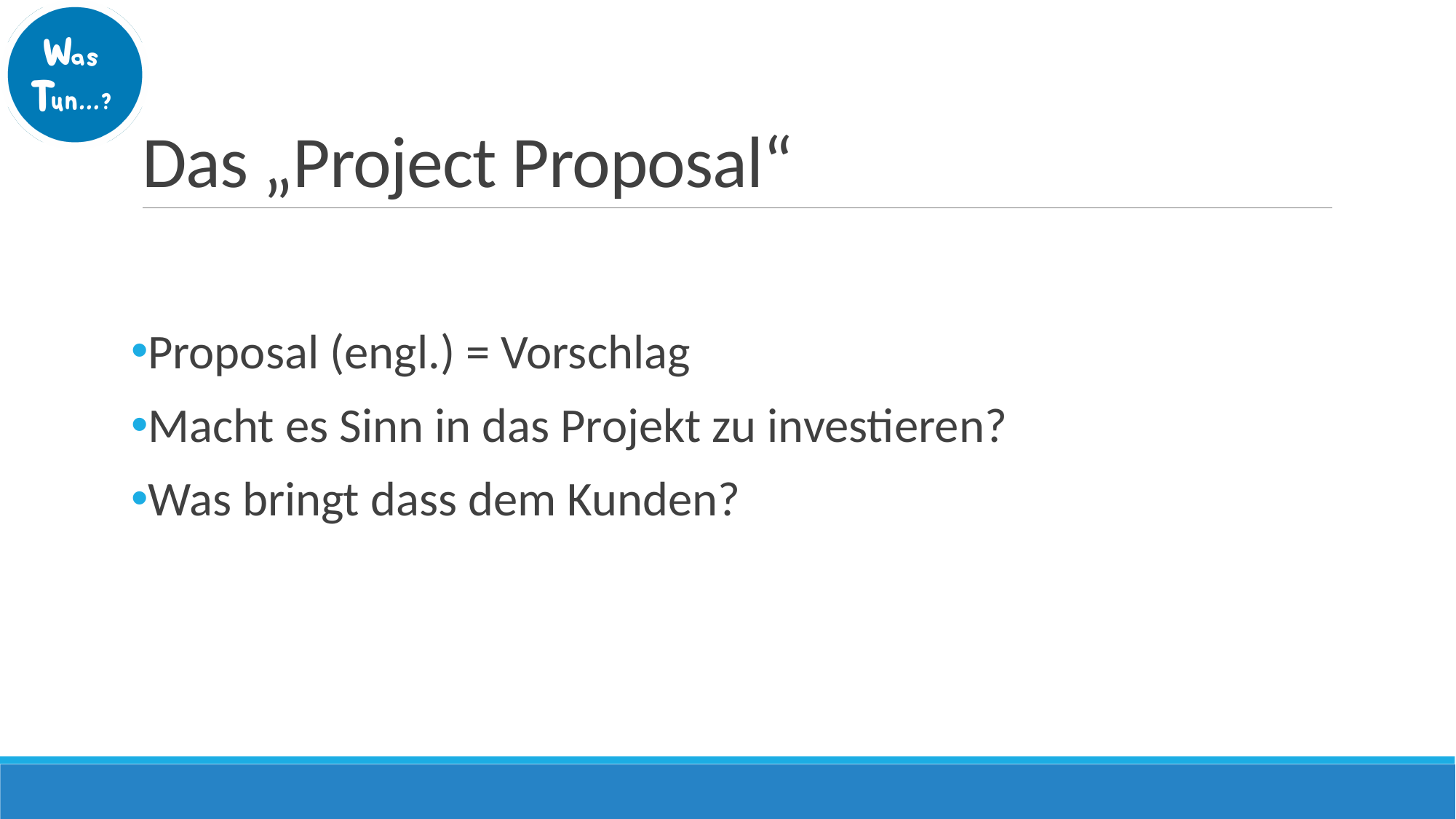

# Das „Project Proposal“
Proposal (engl.) = Vorschlag
Macht es Sinn in das Projekt zu investieren?
Was bringt dass dem Kunden?